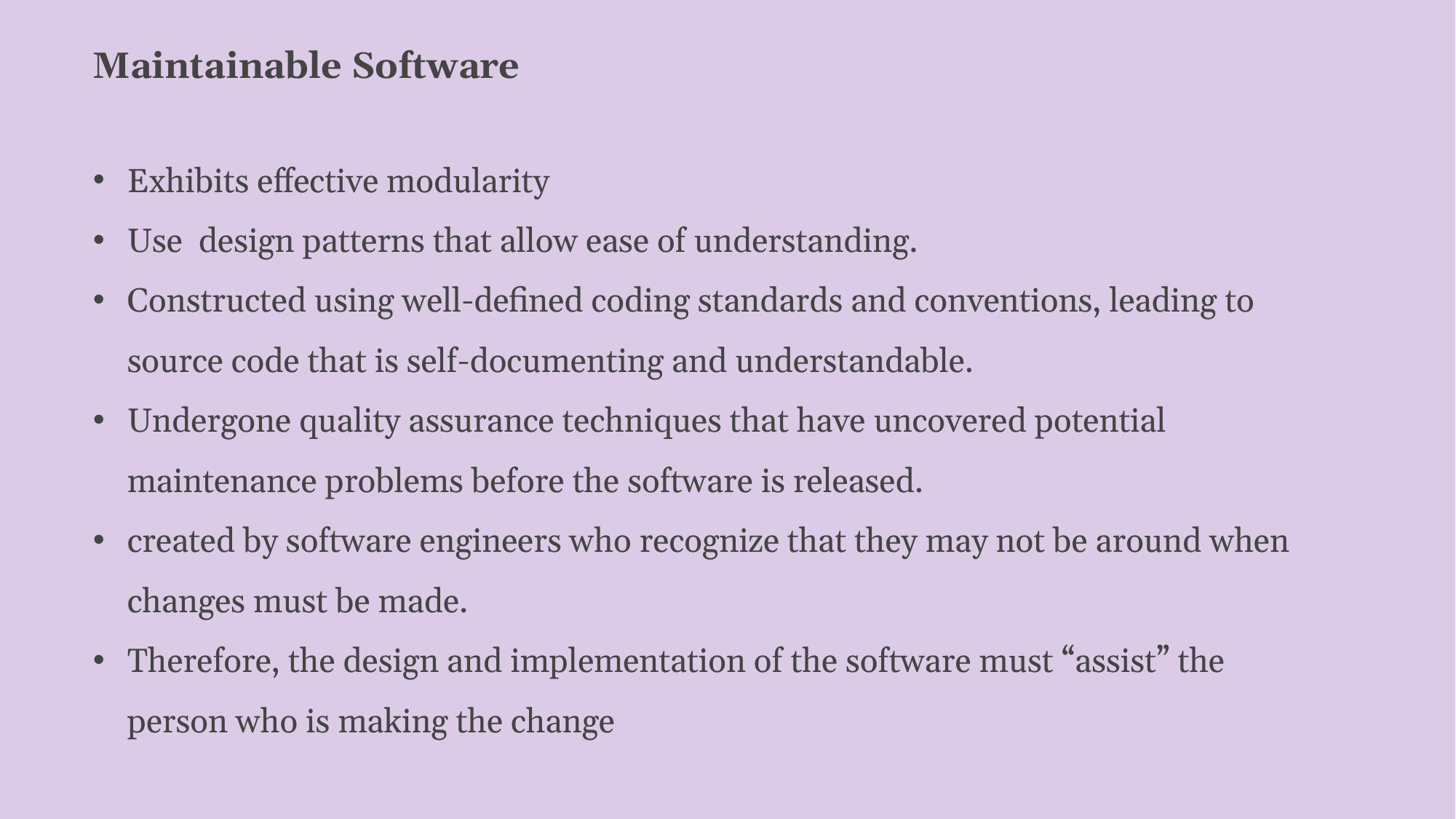

Maintainable Software
Exhibits effective modularity
Use  design patterns that allow ease of understanding.
Constructed using well-defined coding standards and conventions, leading to source code that is self-documenting and understandable.
Undergone quality assurance techniques that have uncovered potential maintenance problems before the software is released.
created by software engineers who recognize that they may not be around when changes must be made.
Therefore, the design and implementation of the software must “assist” the person who is making the change